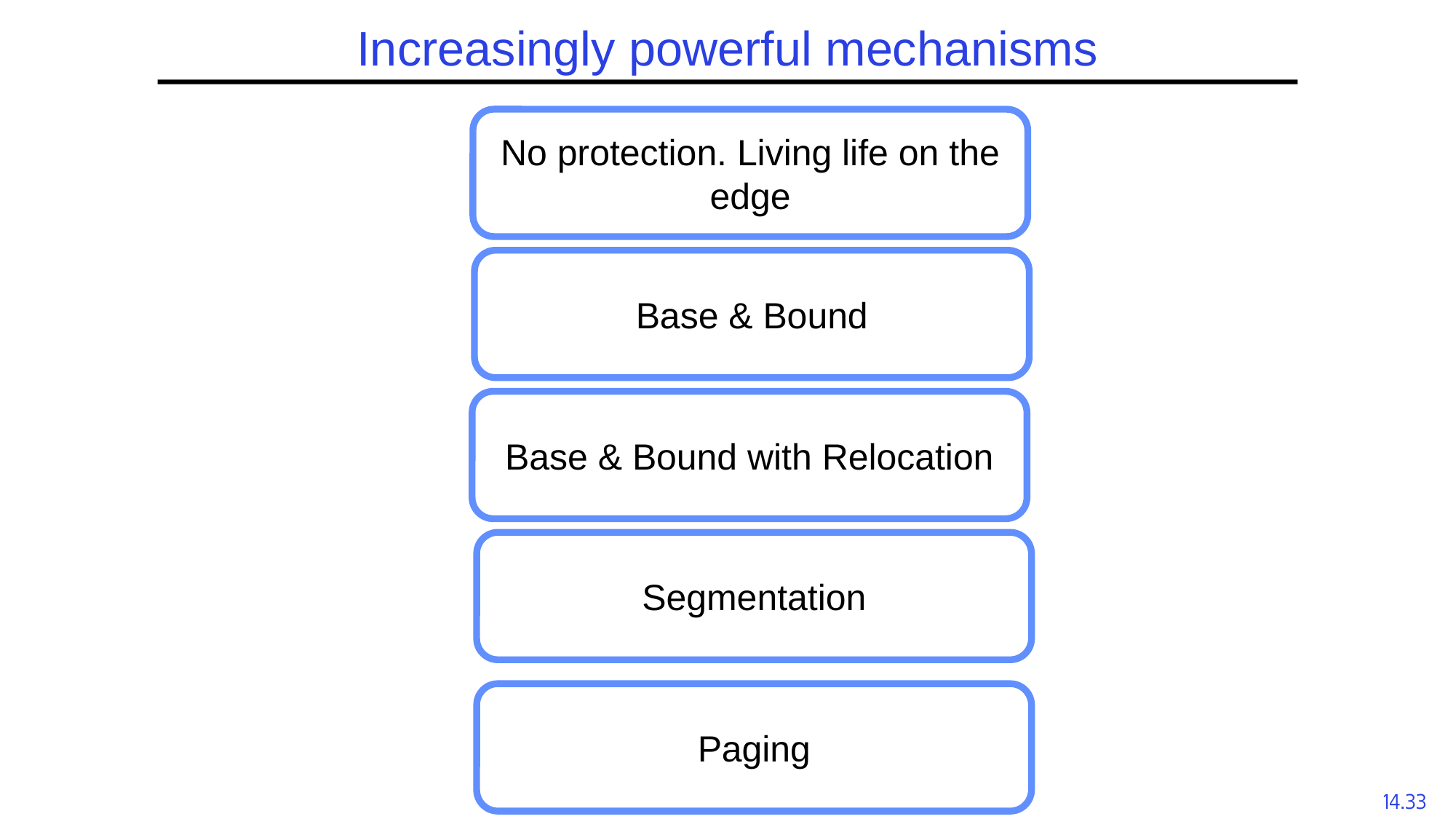

# Increasingly powerful mechanisms
No protection. Living life on the edge
Base & Bound
Base & Bound with Relocation
Segmentation
Paging